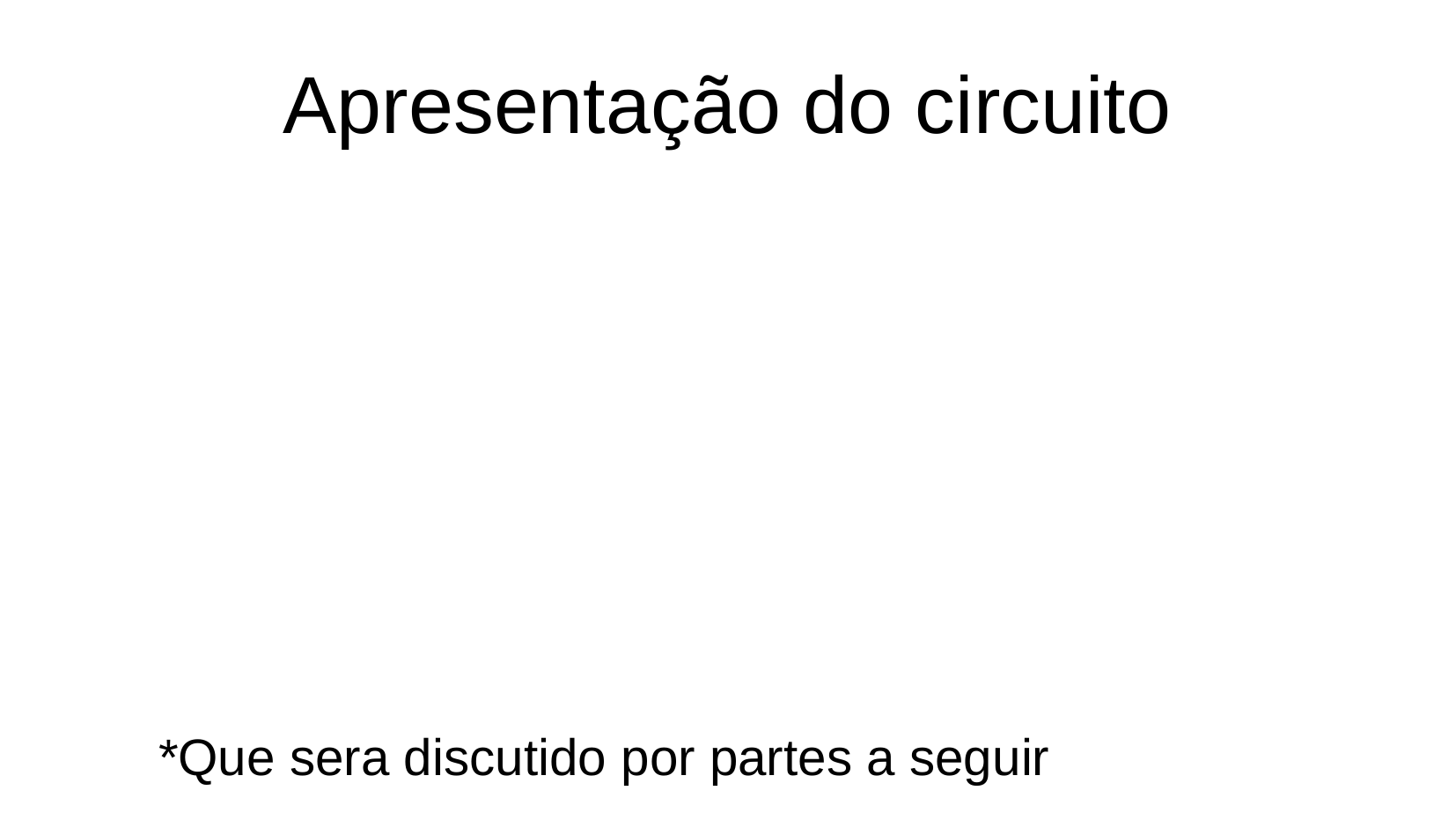

Apresentação do circuito
*Que sera discutido por partes a seguir